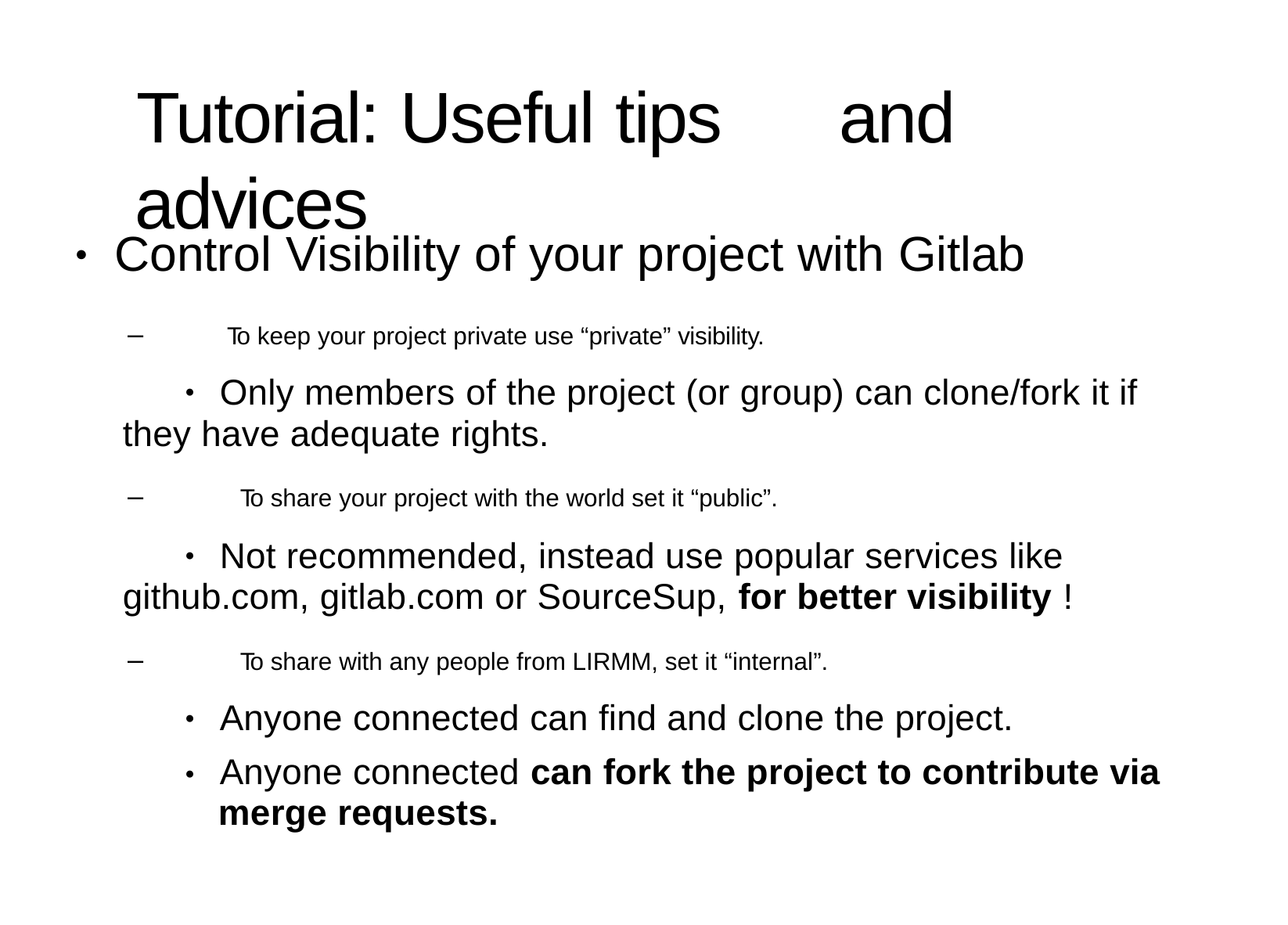

# Tutorial: Useful tips	and	advices
Control Visibility of your project with Gitlab
–	To keep your project private use “private” visibility.
●
Only members of the project (or group) can clone/fork it if  they have adequate rights.
–	To share your project with the world set it “public”.
●
Not recommended, instead use popular services like  github.com, gitlab.com or SourceSup, for better visibility !
–	To share with any people from LIRMM, set it “internal”.
●
Anyone connected can find and clone the project.
Anyone connected can fork the project to contribute via  merge requests.
●
●
116